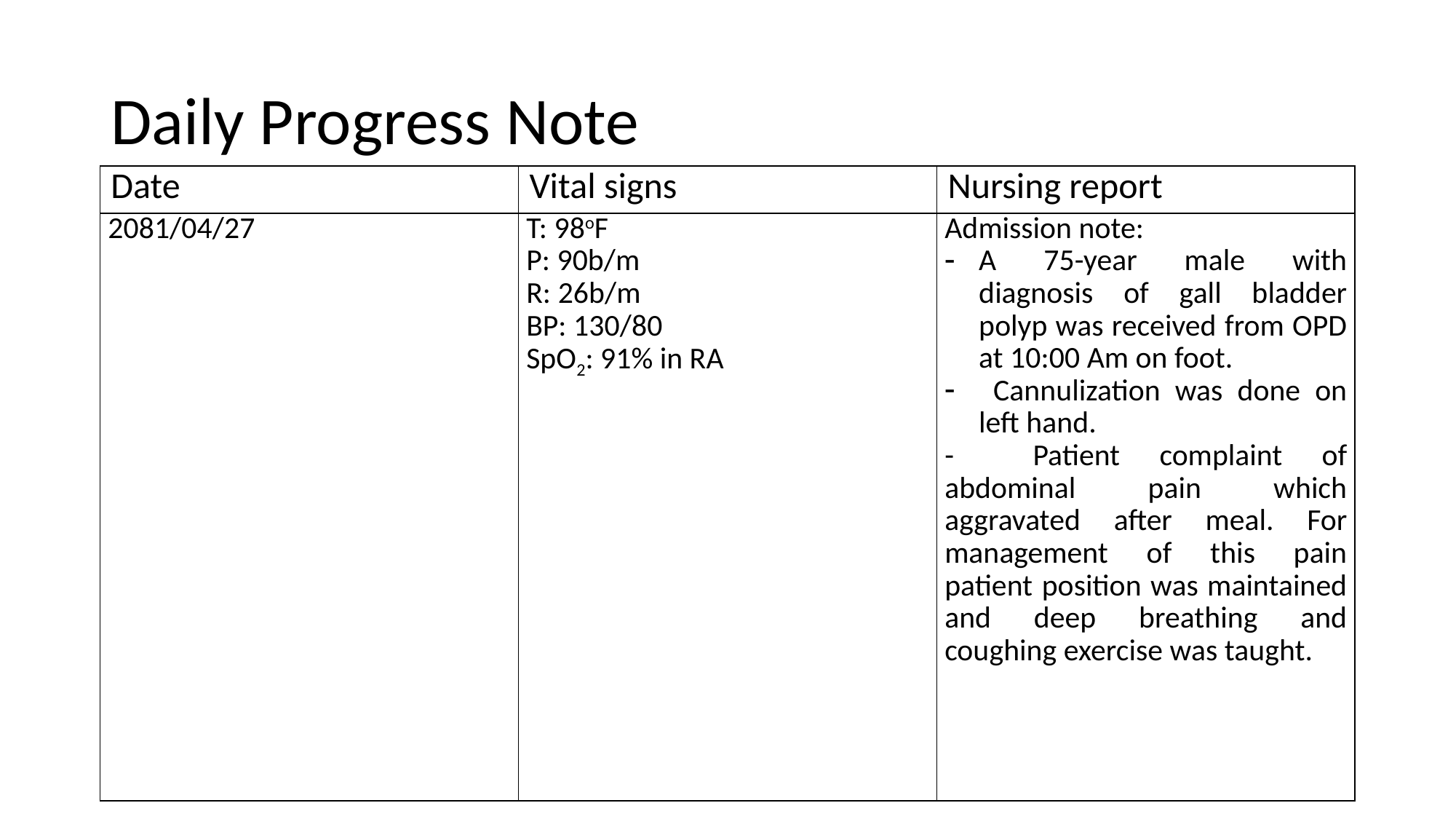

# Daily Progress Note
| Date | Vital signs | Nursing report |
| --- | --- | --- |
| 2081/04/27 | T: 98oF P: 90b/m R: 26b/m BP: 130/80 SpO2: 91% in RA | Admission note: A 75-year male with diagnosis of gall bladder polyp was received from OPD at 10:00 Am on foot. Cannulization was done on left hand. - Patient complaint of abdominal pain which aggravated after meal. For management of this pain patient position was maintained and deep breathing and coughing exercise was taught. |